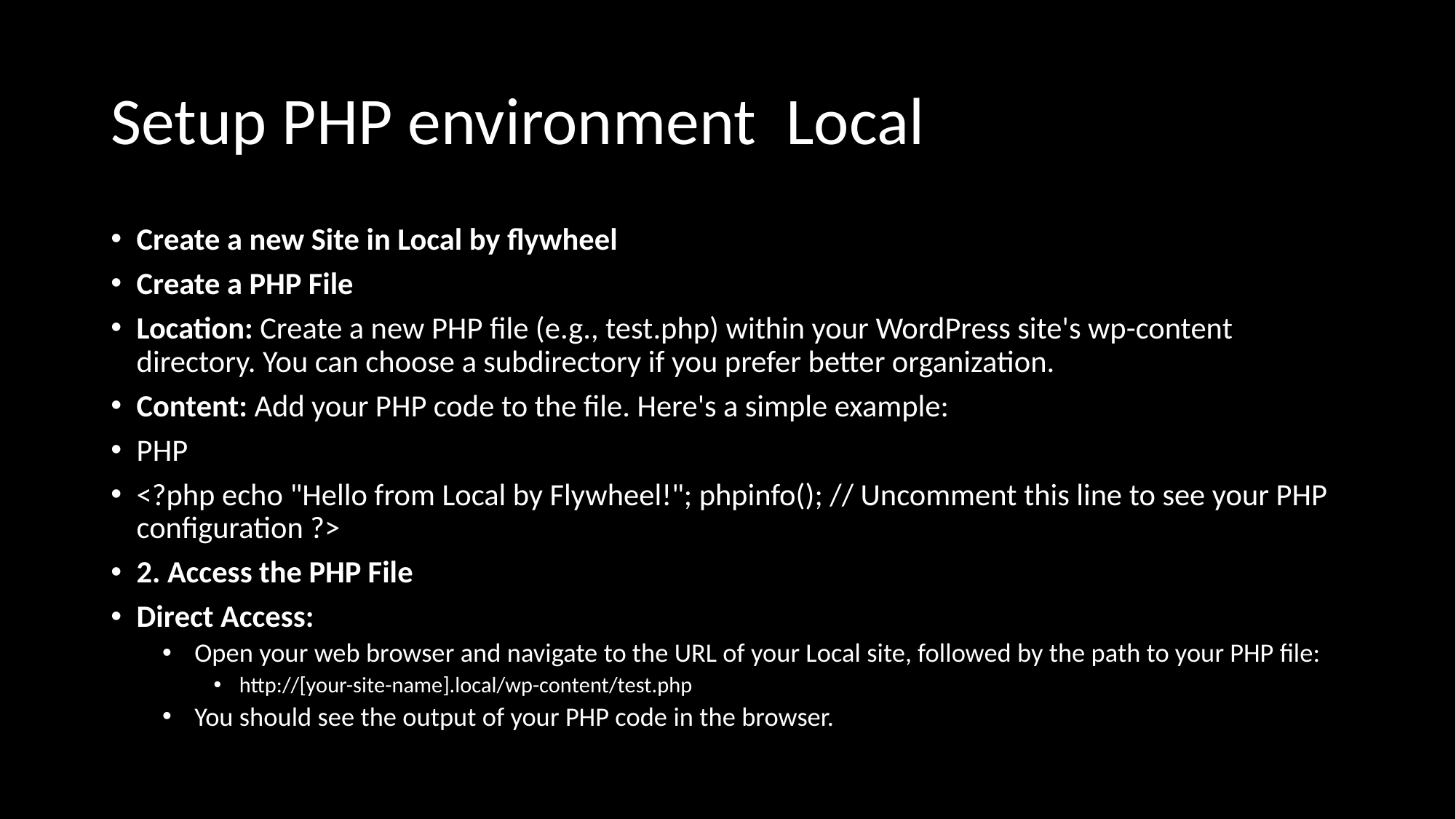

# Setup PHP environment  Local
Create a new Site in Local by flywheel
Create a PHP File
Location: Create a new PHP file (e.g., test.php) within your WordPress site's wp-content directory. You can choose a subdirectory if you prefer better organization.
Content: Add your PHP code to the file. Here's a simple example:
PHP
<?php echo "Hello from Local by Flywheel!"; phpinfo(); // Uncomment this line to see your PHP configuration ?>
2. Access the PHP File
Direct Access:
Open your web browser and navigate to the URL of your Local site, followed by the path to your PHP file:
http://[your-site-name].local/wp-content/test.php
You should see the output of your PHP code in the browser.